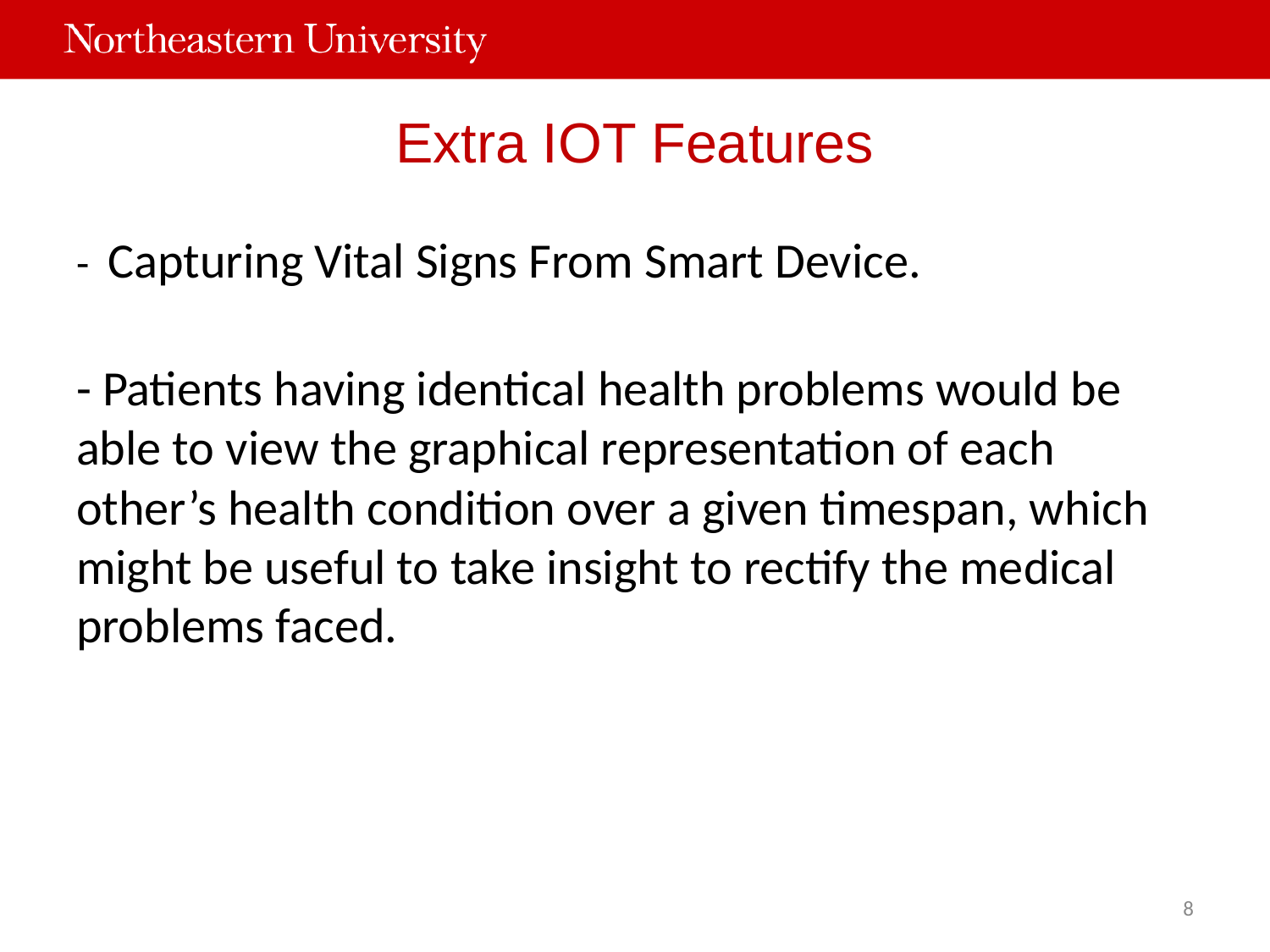

# Extra IOT Features
-  Capturing Vital Signs From Smart Device.

- Patients having identical health problems would be able to view the graphical representation of each other’s health condition over a given timespan, which might be useful to take insight to rectify the medical problems faced.

8